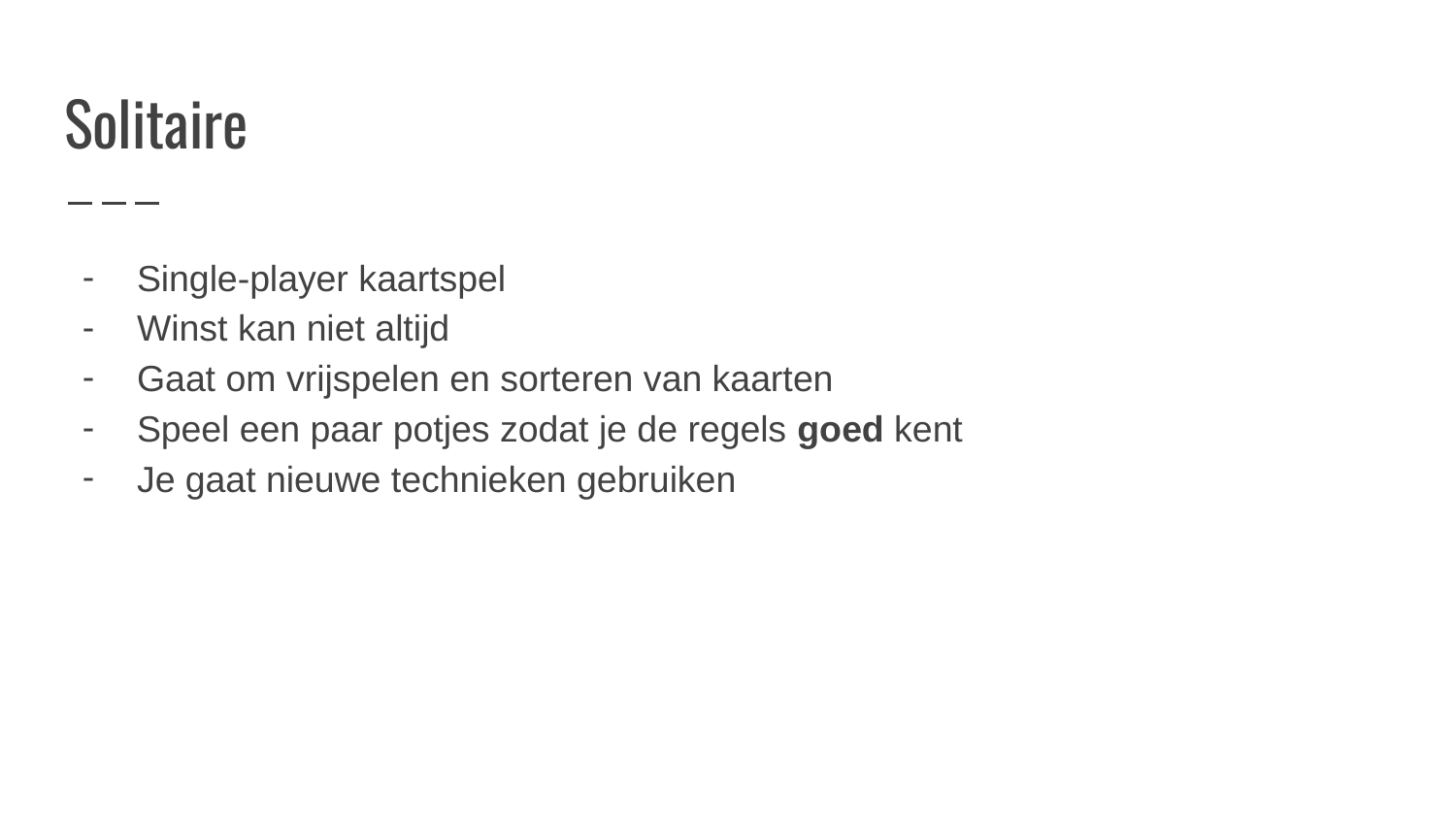

# Solitaire
Single-player kaartspel
Winst kan niet altijd
Gaat om vrijspelen en sorteren van kaarten
Speel een paar potjes zodat je de regels goed kent
Je gaat nieuwe technieken gebruiken